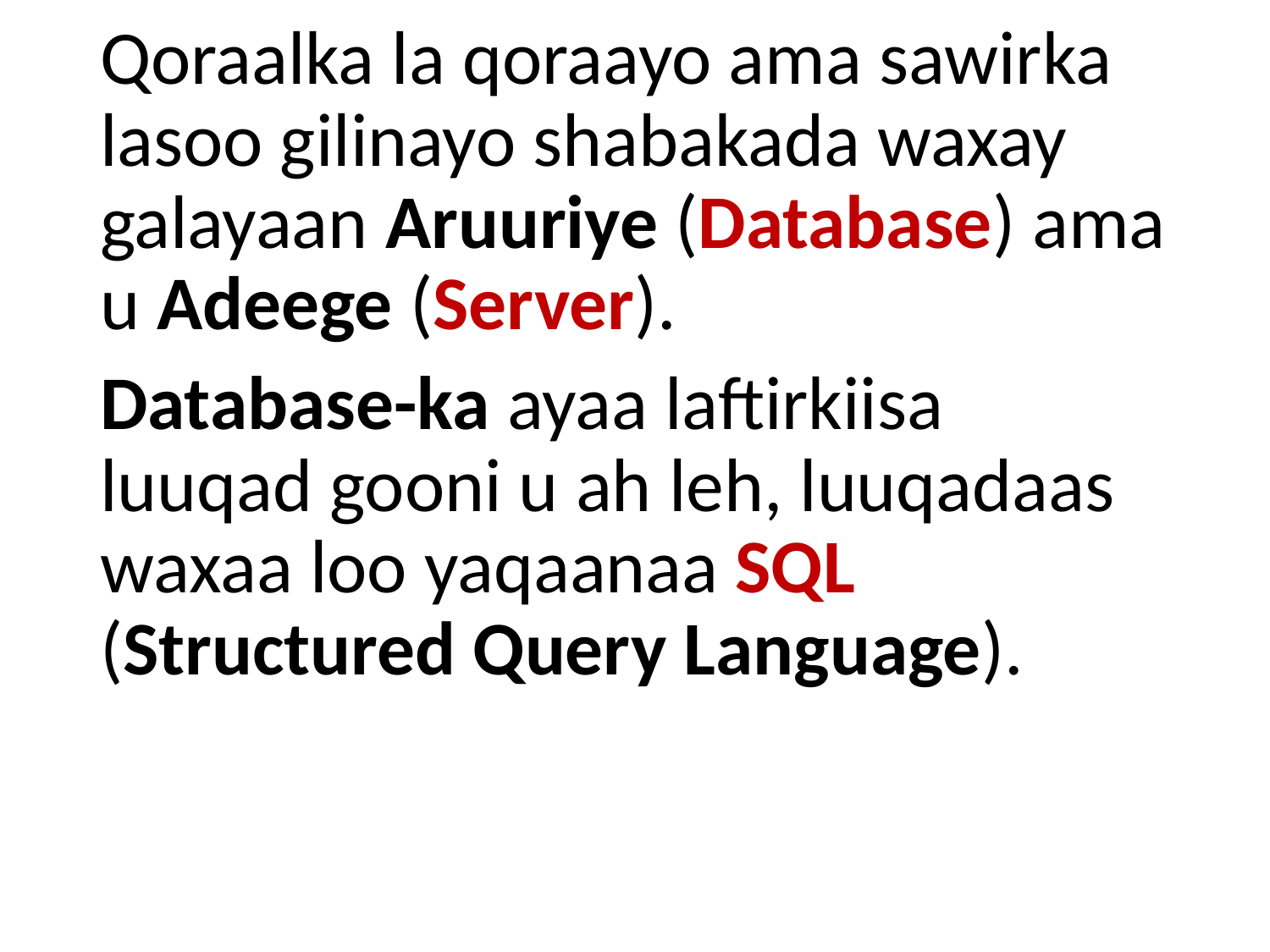

Qoraalka la qoraayo ama sawirka lasoo gilinayo shabakada waxay galayaan Aruuriye (Database) ama u Adeege (Server).
Database-ka ayaa laftirkiisa luuqad gooni u ah leh, luuqadaas waxaa loo yaqaanaa SQL (Structured Query Language).